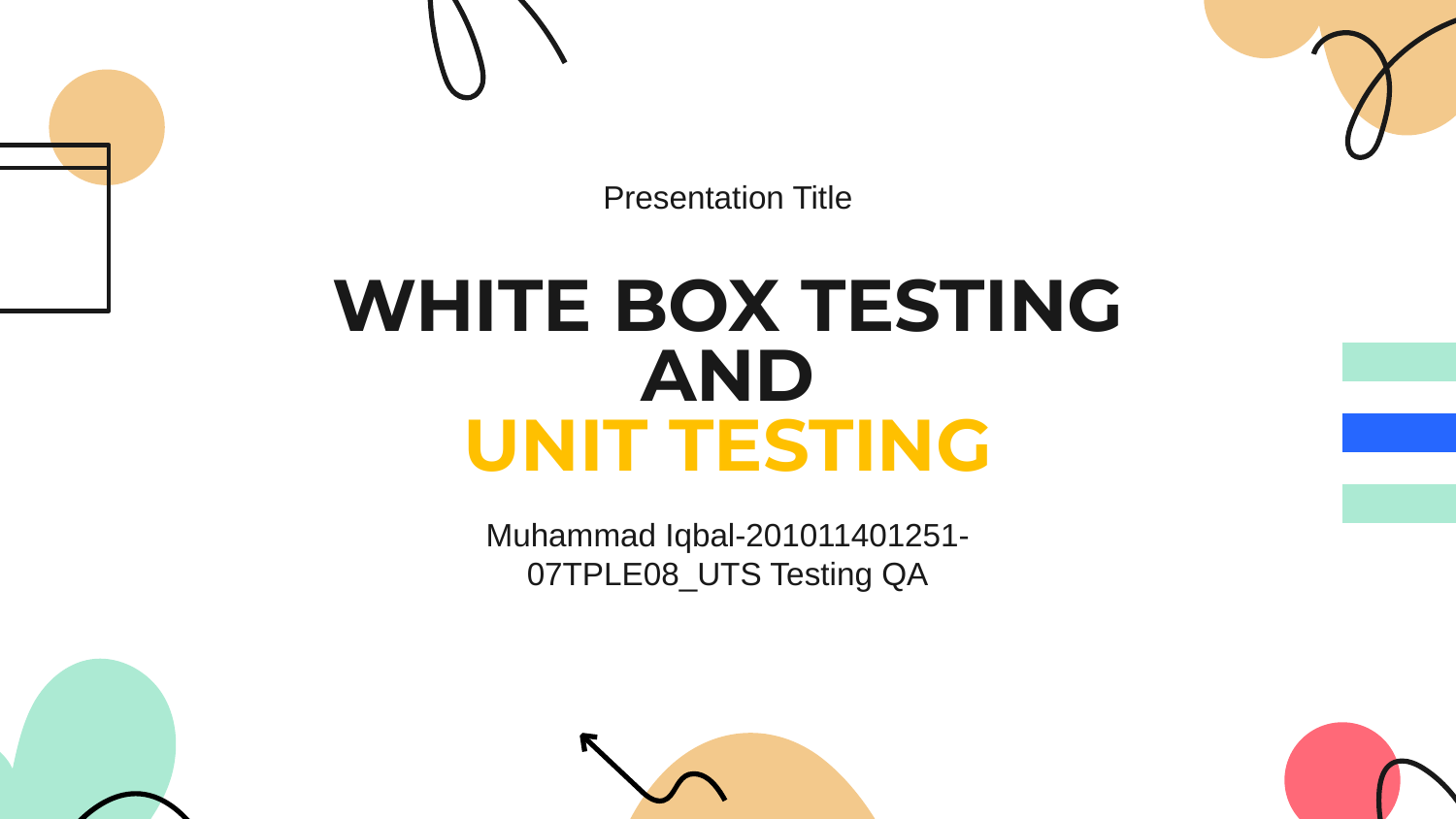

Presentation Title
# WHITE BOX TESTING AND UNIT TESTING
Muhammad Iqbal-201011401251-07TPLE08_UTS Testing QA